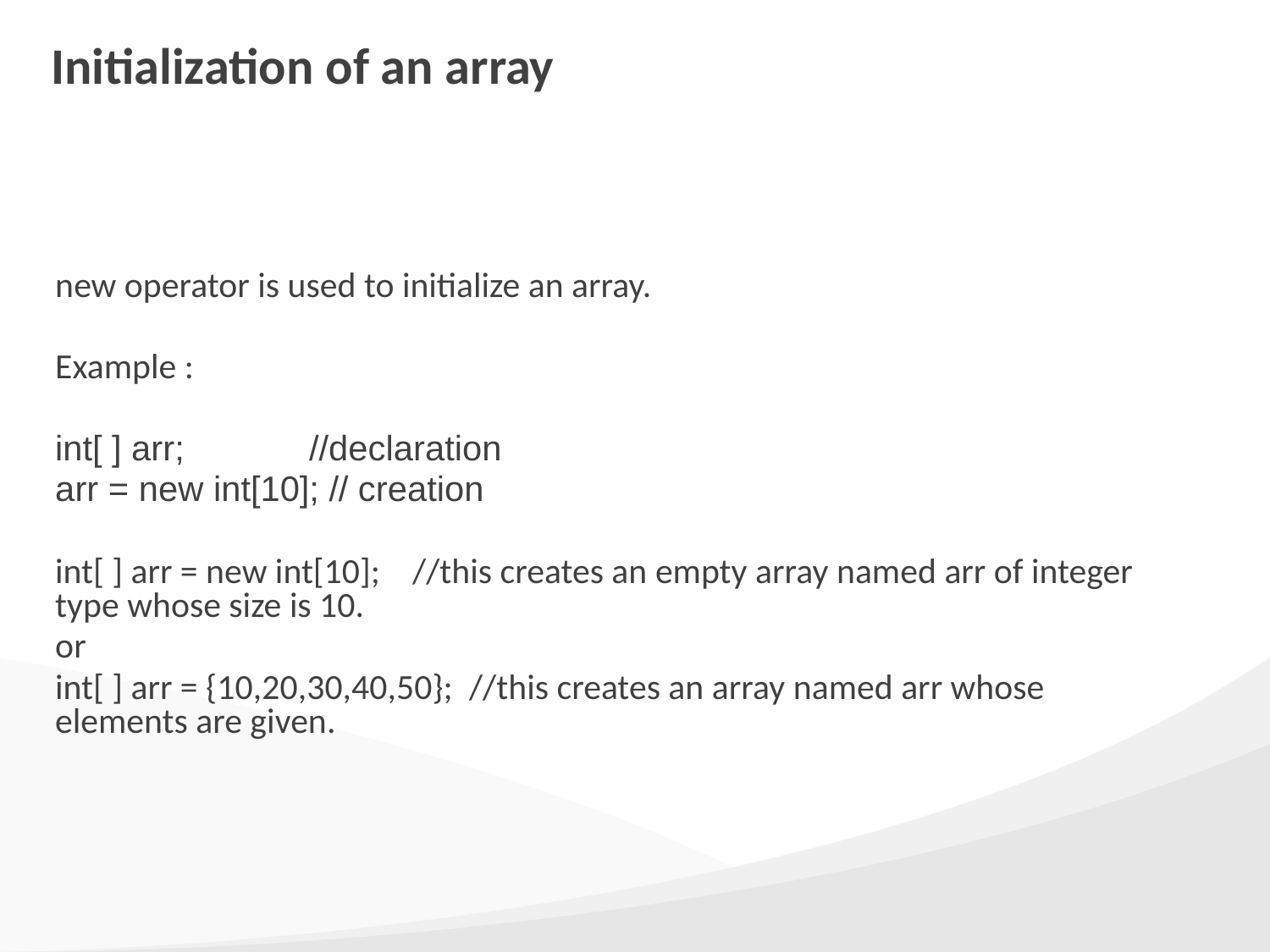

# Initialization of an array

new operator is used to initialize an array.

Example :

int[ ] arr; 	//declaration
arr = new int[10]; // creation

int[ ] arr = new int[10];    //this creates an empty array named arr of integer type whose size is 10.
or
int[ ] arr = {10,20,30,40,50};  //this creates an array named arr whose elements are given.